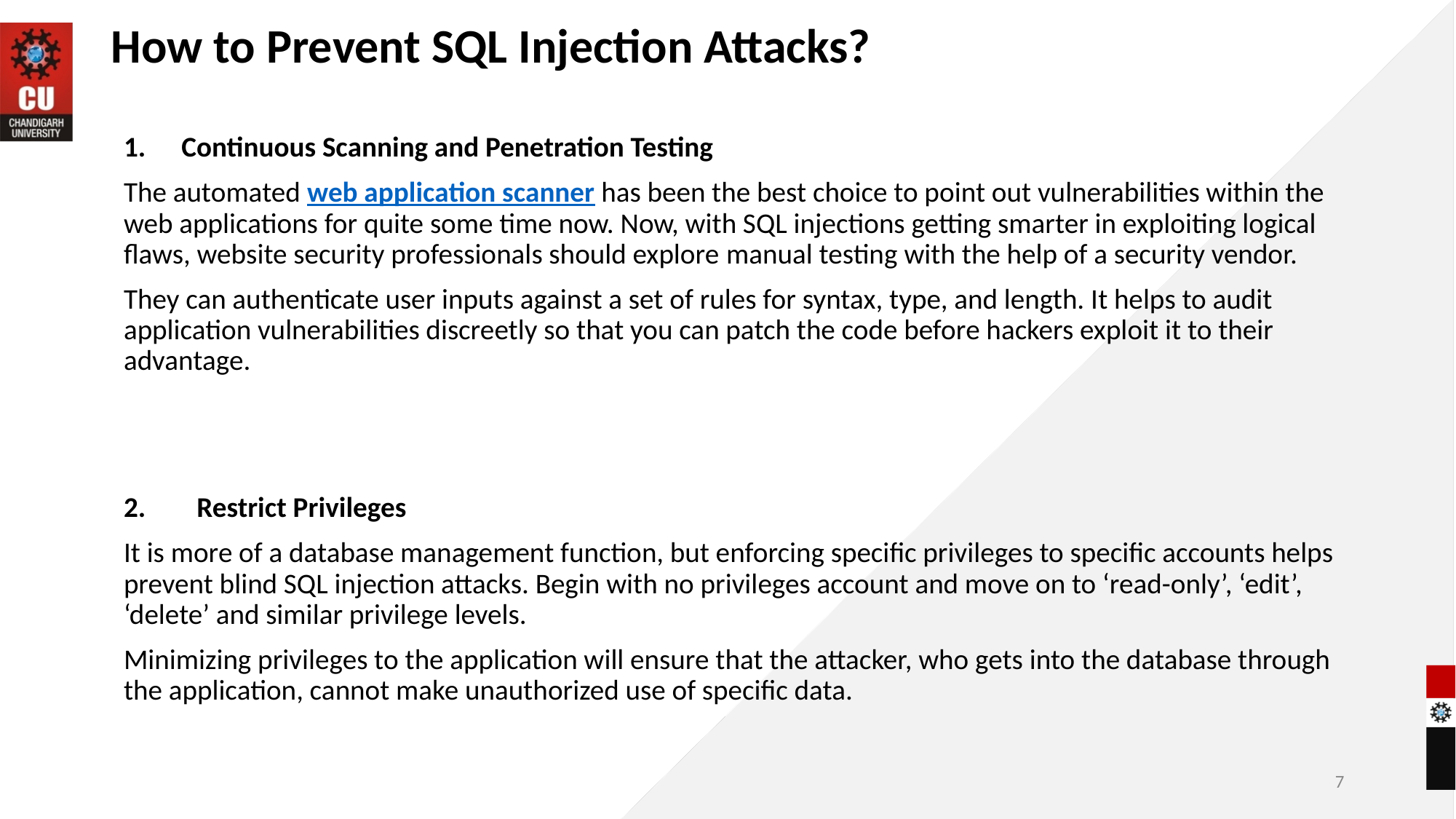

# How to Prevent SQL Injection Attacks?
 Continuous Scanning and Penetration Testing
The automated web application scanner has been the best choice to point out vulnerabilities within the web applications for quite some time now. Now, with SQL injections getting smarter in exploiting logical flaws, website security professionals should explore manual testing with the help of a security vendor.
They can authenticate user inputs against a set of rules for syntax, type, and length. It helps to audit application vulnerabilities discreetly so that you can patch the code before hackers exploit it to their advantage.

2.        Restrict Privileges
It is more of a database management function, but enforcing specific privileges to specific accounts helps prevent blind SQL injection attacks. Begin with no privileges account and move on to ‘read-only’, ‘edit’, ‘delete’ and similar privilege levels.
Minimizing privileges to the application will ensure that the attacker, who gets into the database through the application, cannot make unauthorized use of specific data.

7